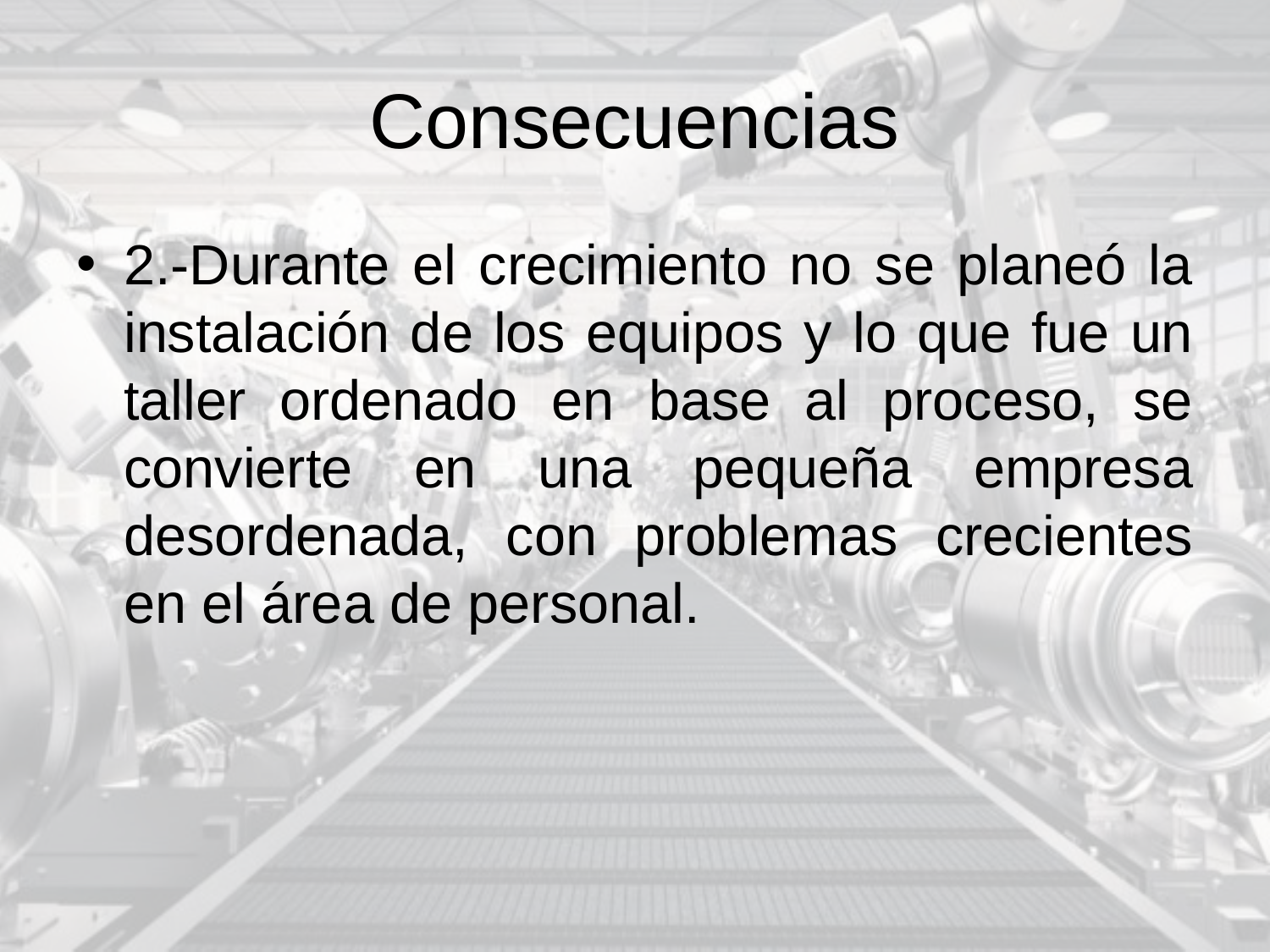

# Consecuencias
2.-Durante el crecimiento no se planeó la instalación de los equipos y lo que fue un taller ordenado en base al proceso, se convierte en una pequeña empresa desordenada, con problemas crecientes en el área de personal.